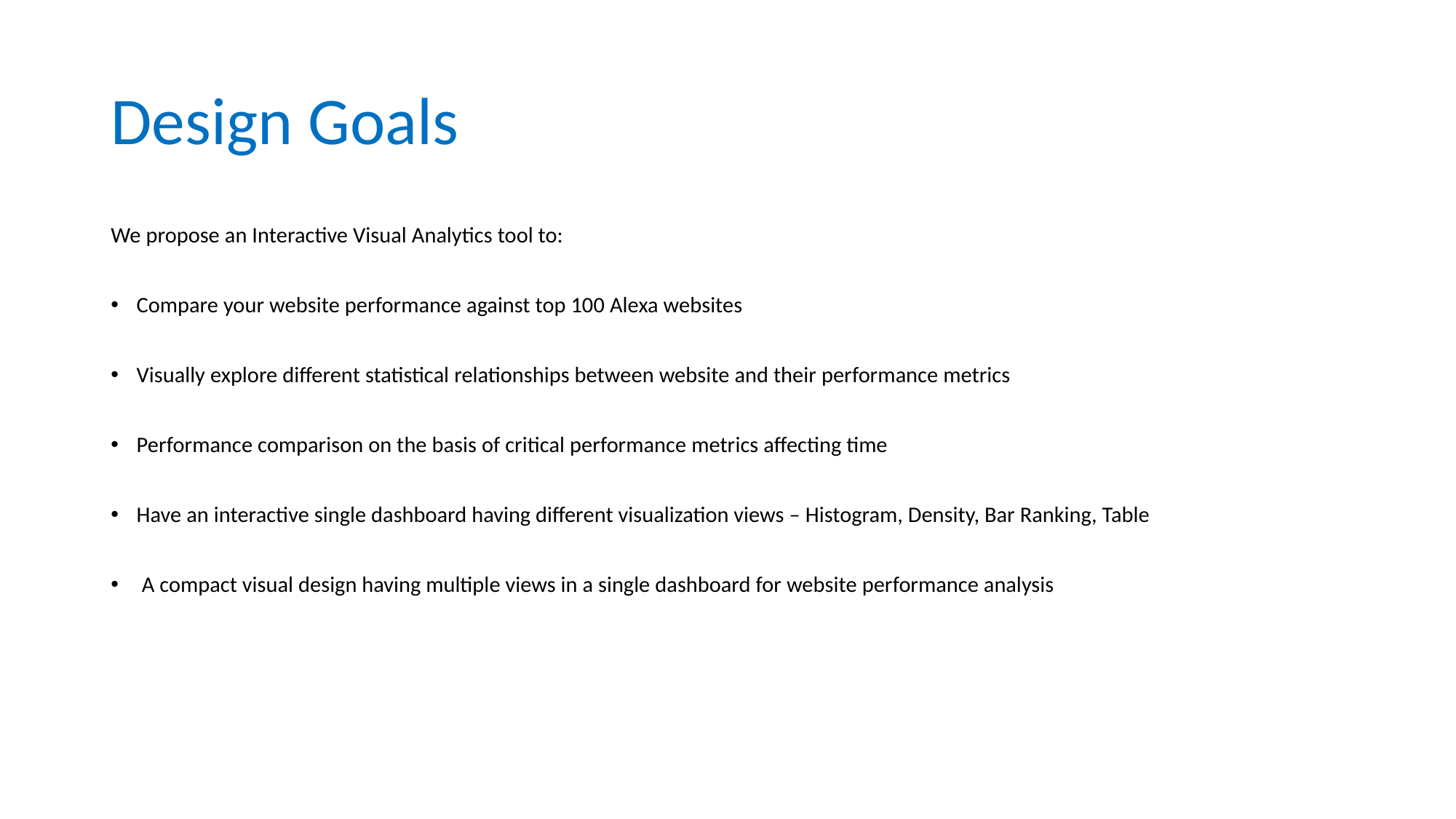

# Design Goals
We propose an Interactive Visual Analytics tool to:

Compare your website performance against top 100 Alexa websites

Visually explore different statistical relationships between website and their performance metrics

Performance comparison on the basis of critical performance metrics affecting time

Have an interactive single dashboard having different visualization views – Histogram, Density, Bar Ranking, Table

 A compact visual design having multiple views in a single dashboard for website performance analysis